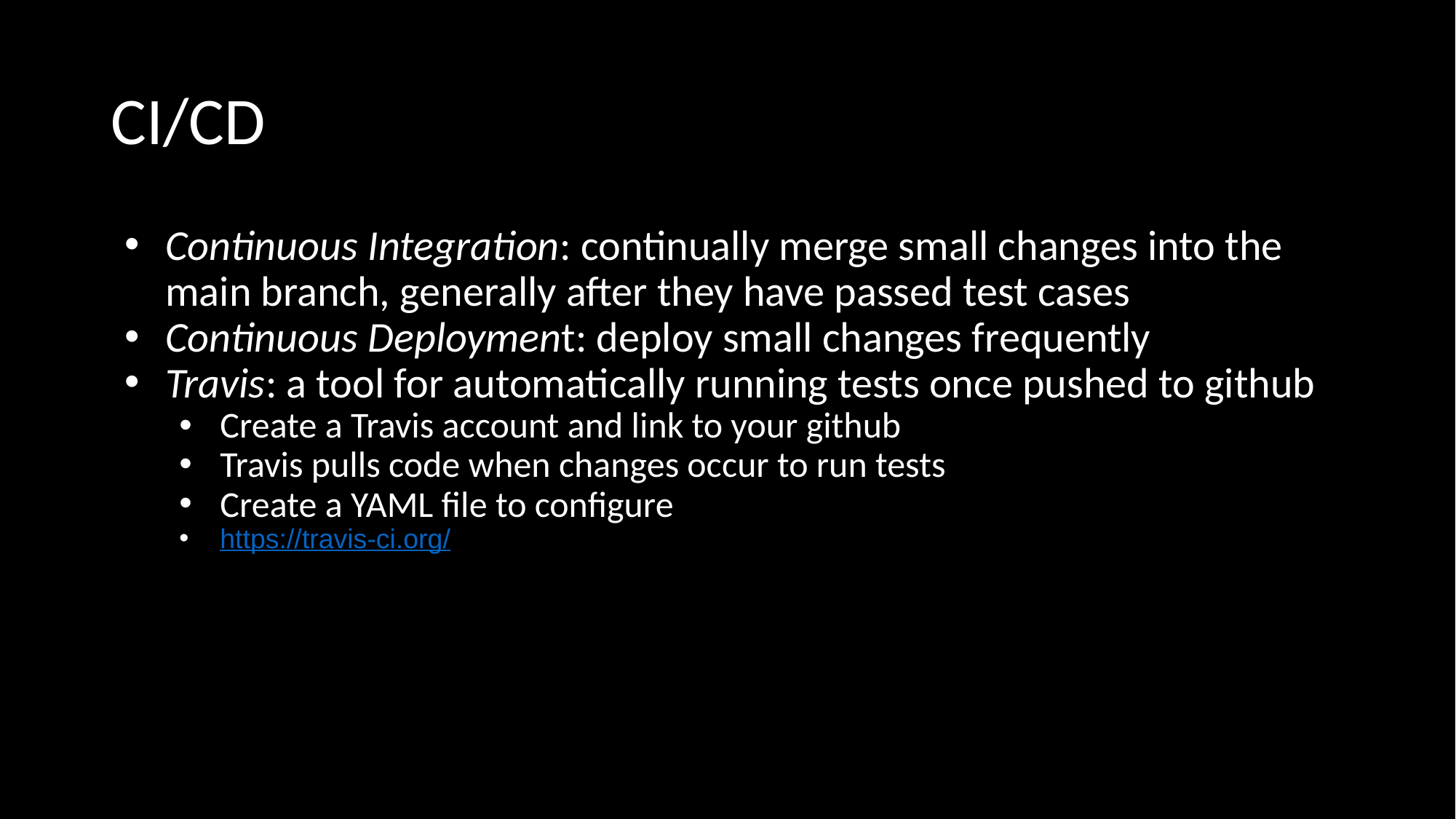

# CI/CD
Continuous Integration: continually merge small changes into the main branch, generally after they have passed test cases
Continuous Deployment: deploy small changes frequently
Travis: a tool for automatically running tests once pushed to github
Create a Travis account and link to your github
Travis pulls code when changes occur to run tests
Create a YAML file to configure
https://travis-ci.org/